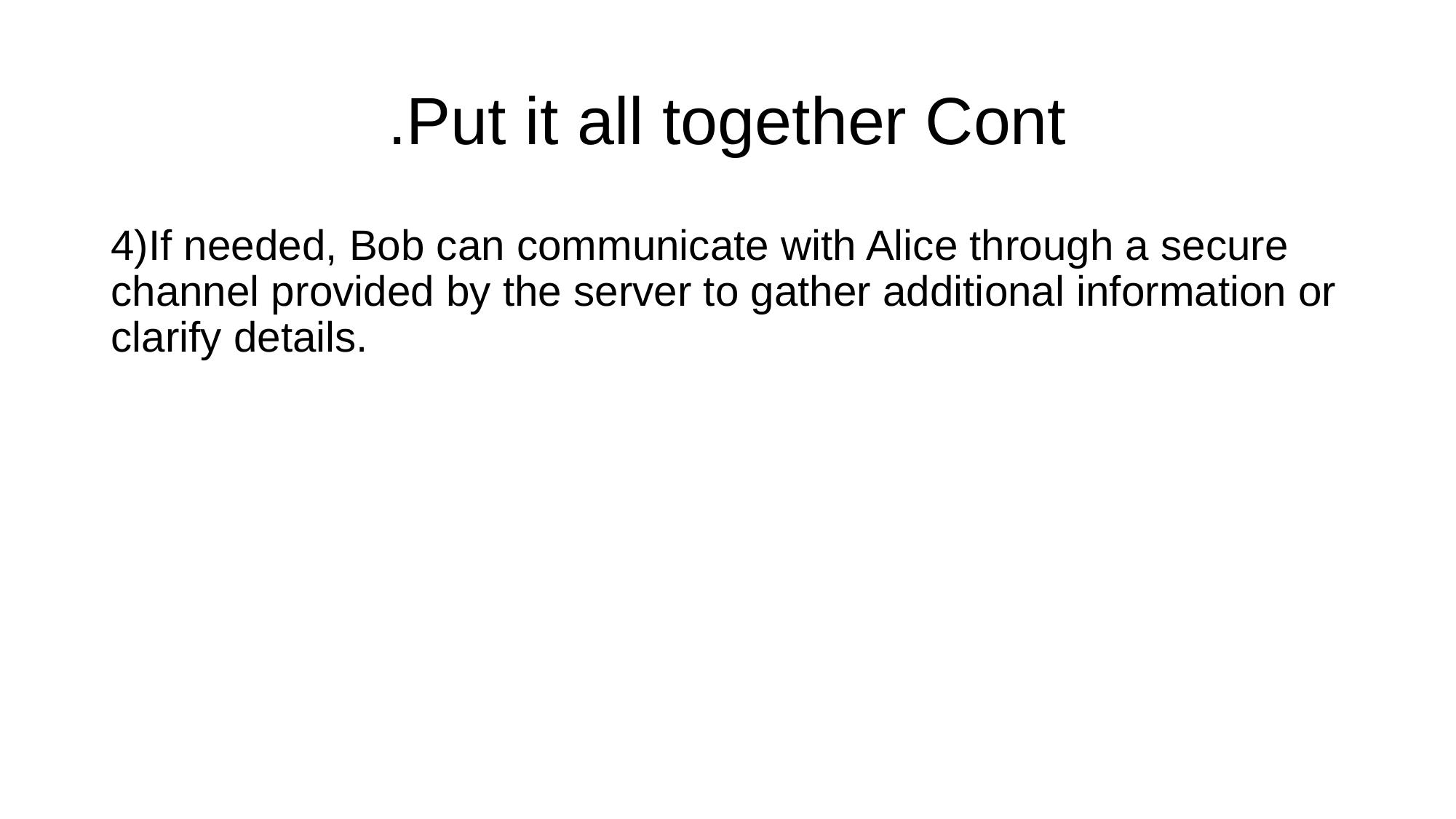

# Put it all together Cont.
4)If needed, Bob can communicate with Alice through a secure channel provided by the server to gather additional information or clarify details.